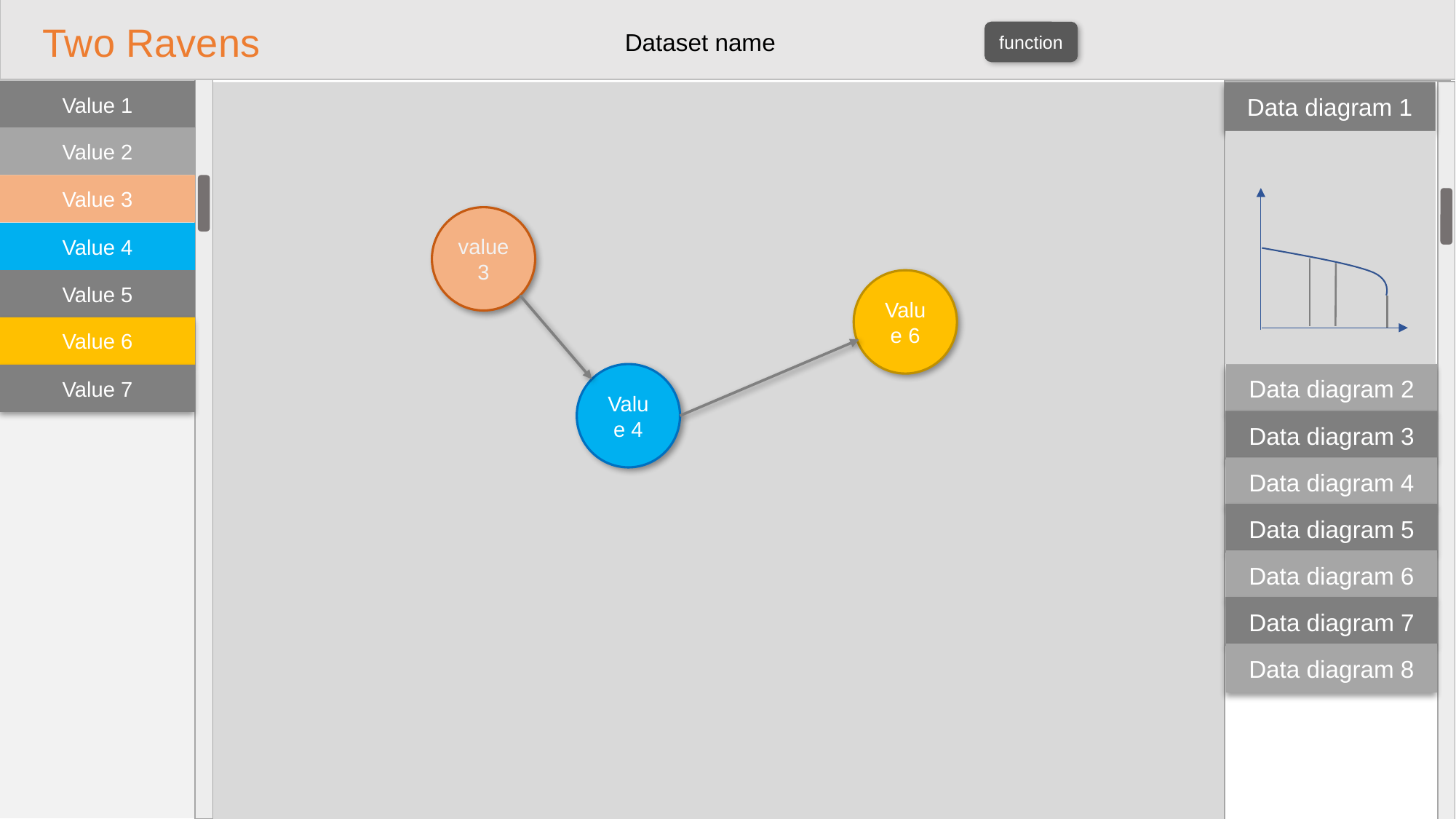

Two Ravens
Dataset name
function

Value 1

Data diagram 1

Value 2

Value 3

value3
Value 4

Value 5
Value 6
Value 6
Value 4
Data diagram 2
Data diagram 3
Data diagram 4
Data diagram 5
Data diagram 6
Data diagram 7
Data diagram 8
Value 7